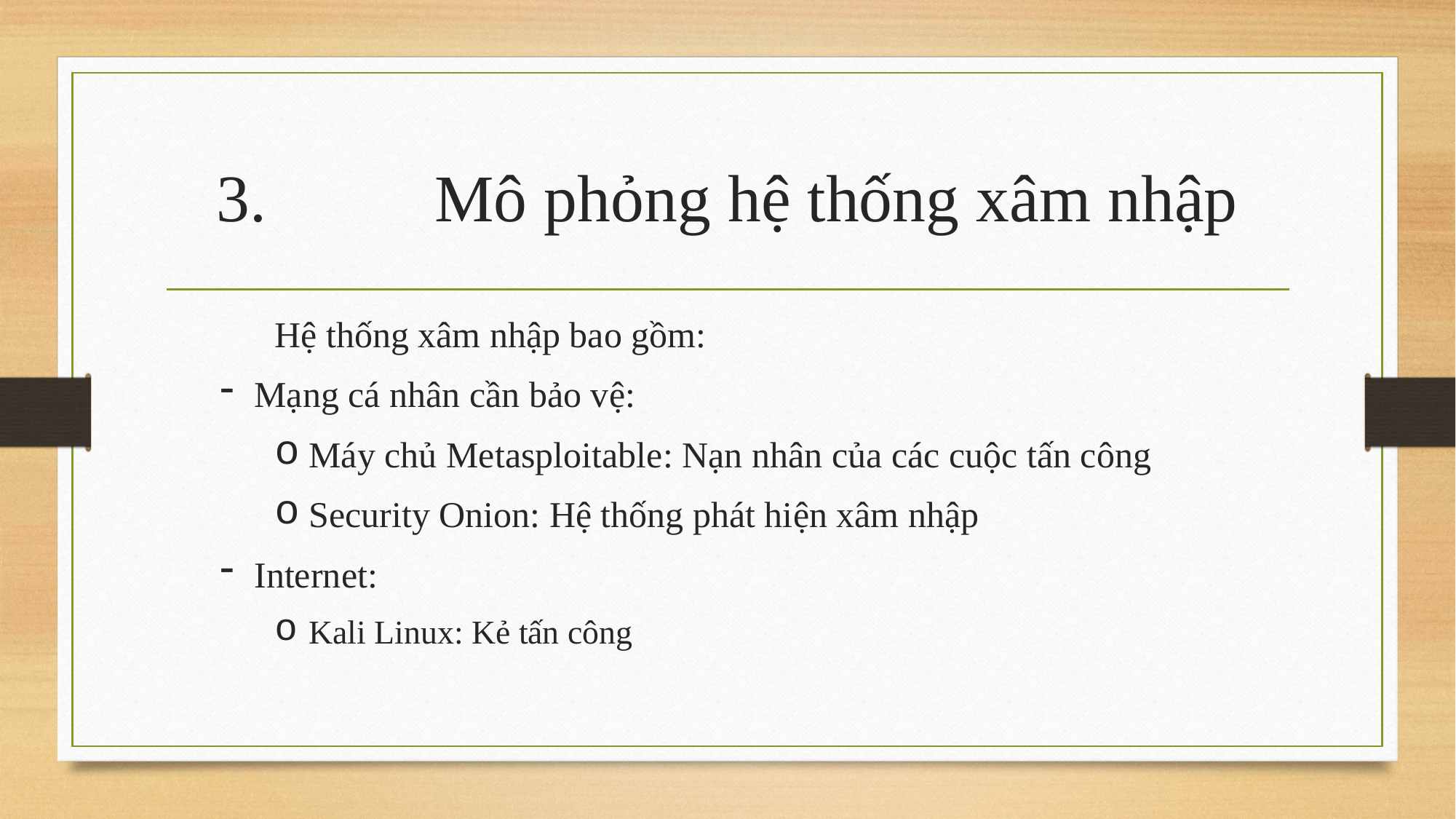

# 3.		Mô phỏng hệ thống xâm nhập
	Hệ thống xâm nhập bao gồm:
Mạng cá nhân cần bảo vệ:
Máy chủ Metasploitable: Nạn nhân của các cuộc tấn công
Security Onion: Hệ thống phát hiện xâm nhập
Internet:
Kali Linux: Kẻ tấn công